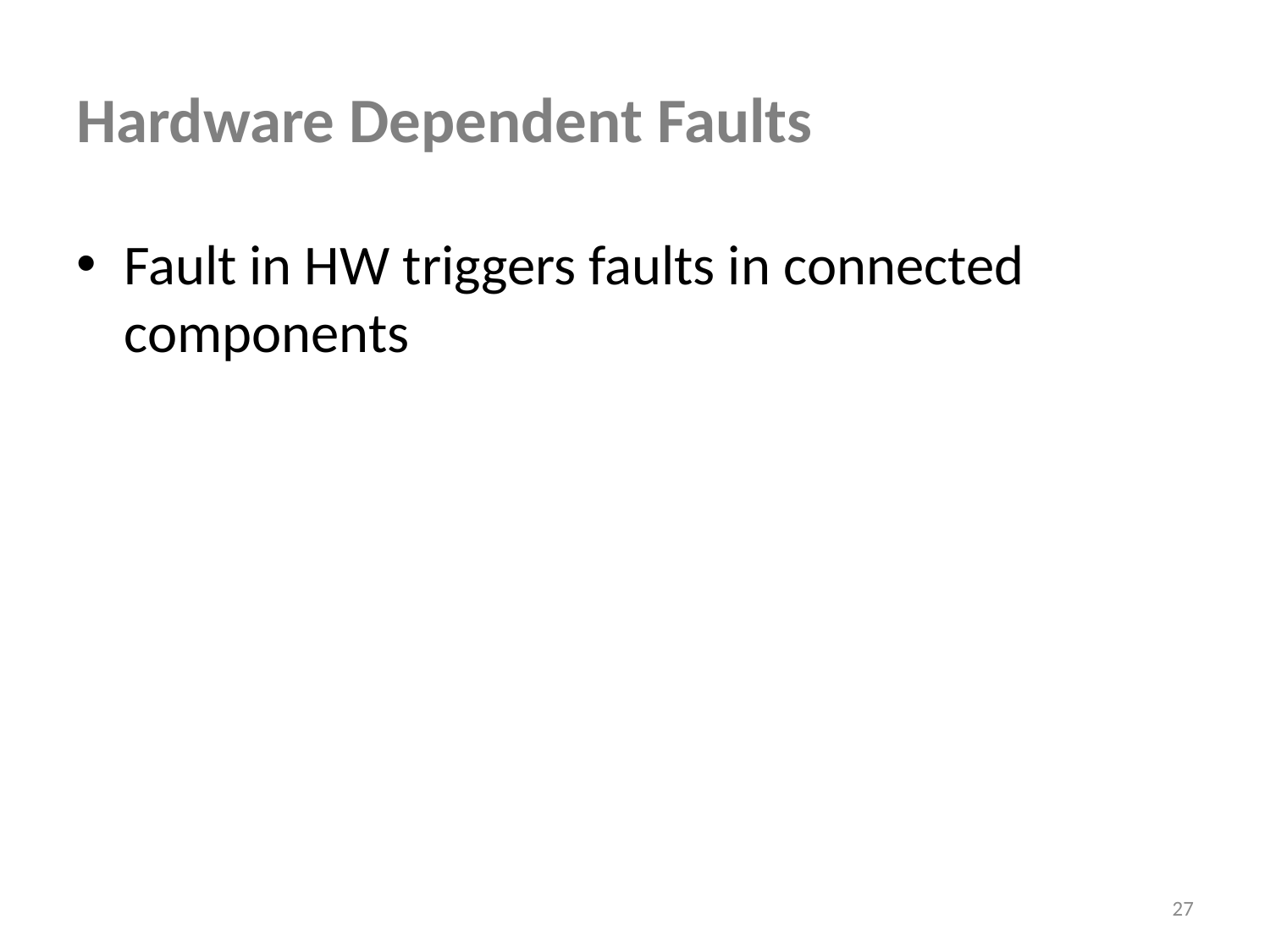

# Hardware Dependent Faults
Fault in HW triggers faults in connected components

27